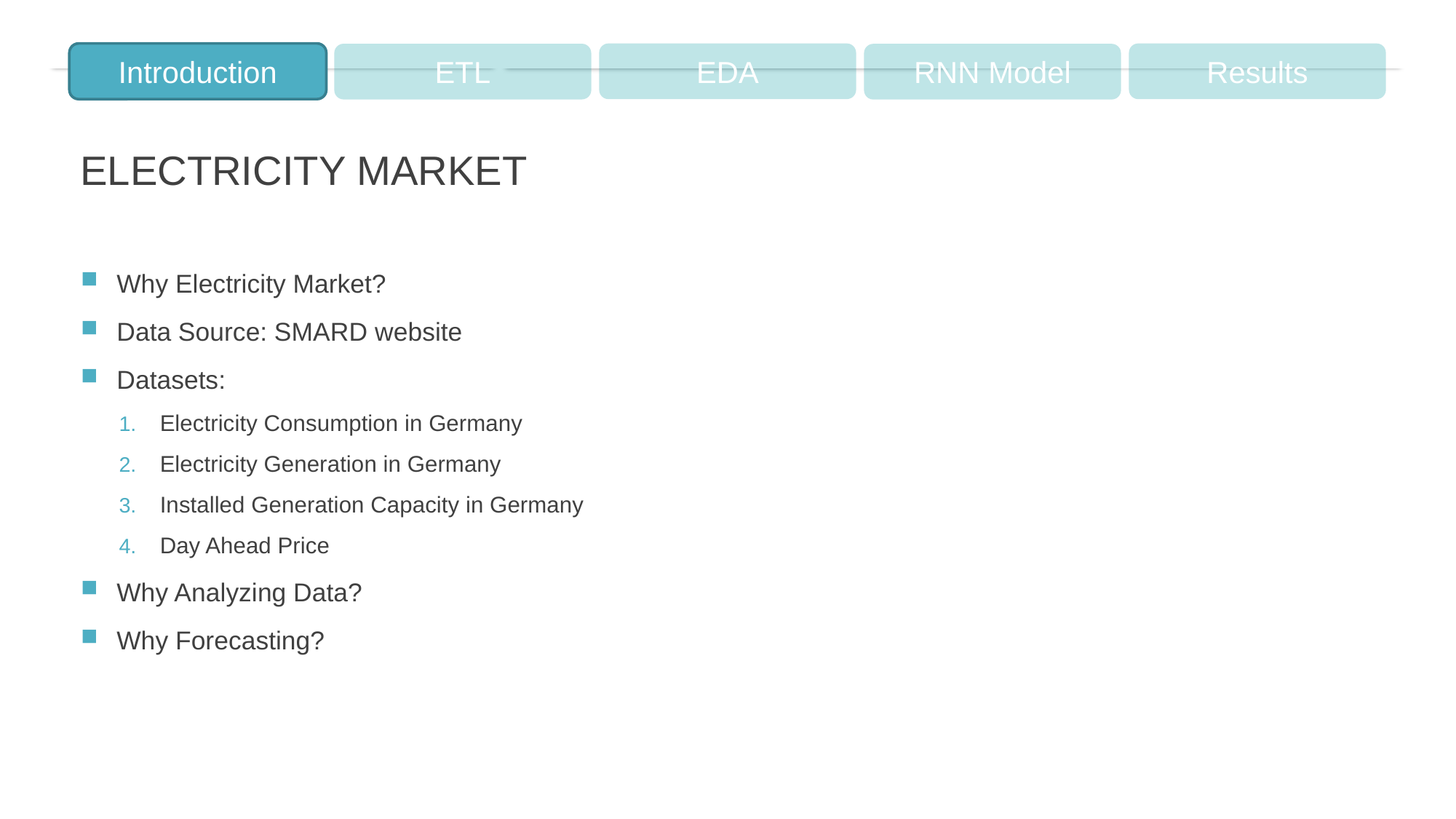

# Electricity Market
Why Electricity Market?
Data Source: SMARD website
Datasets:
Electricity Consumption in Germany
Electricity Generation in Germany
Installed Generation Capacity in Germany
Day Ahead Price
Why Analyzing Data?
Why Forecasting?